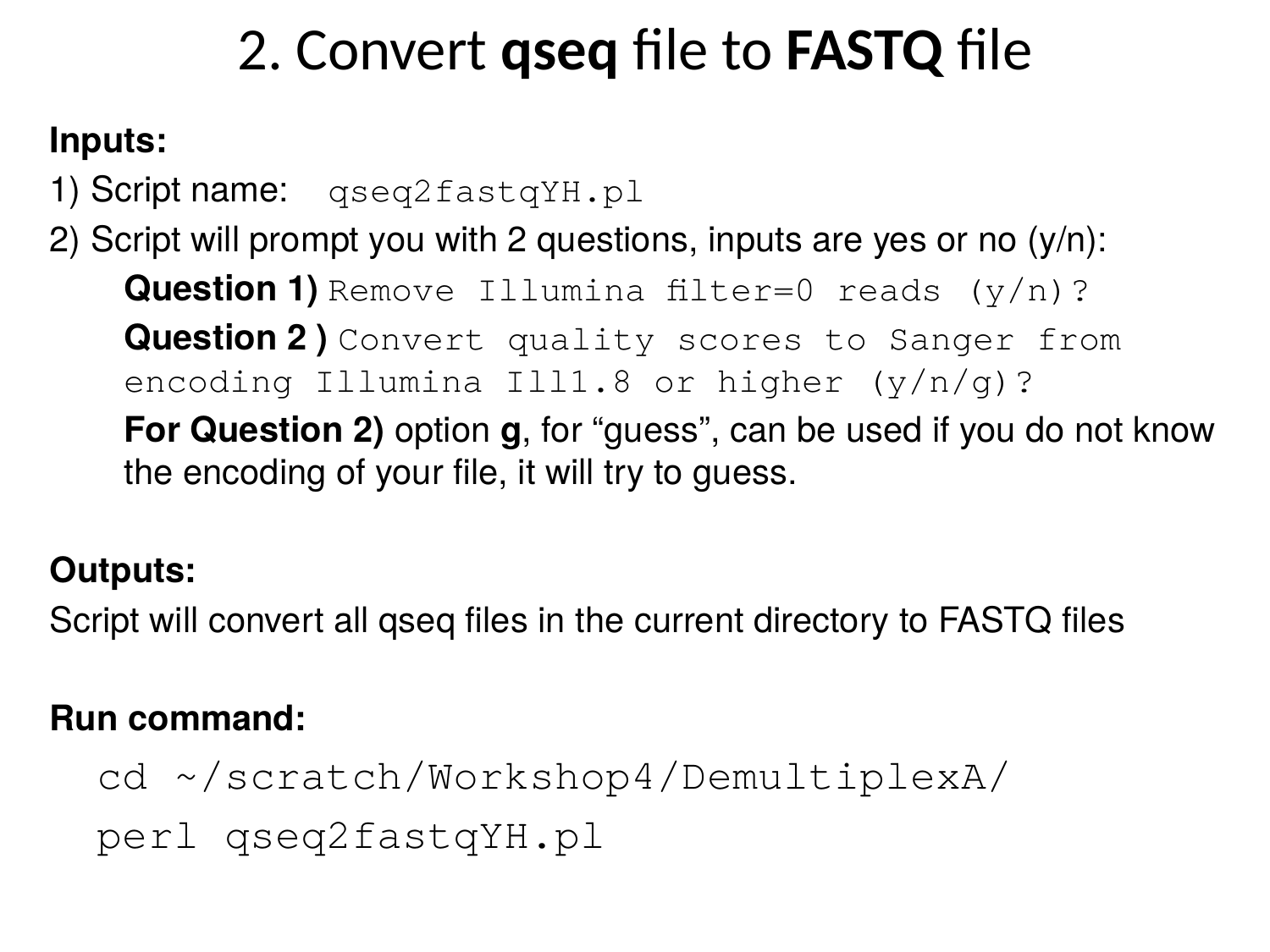

# 2. Convert qseq file to FASTQ file
Inputs:
1) Script name:    qseq2fastqYH.pl
2) Script will prompt you with 2 questions, inputs are yes or no (y/n):
Question 1) Remove Illumina filter=0 reads (y/n)?
Question 2 ) Convert quality scores to Sanger from encoding Illumina Ill1.8 or higher (y/n/g)?
For Question 2) option g, for “guess”, can be used if you do not know the encoding of your file, it will try to guess.

Outputs:
Script will convert all qseq files in the current directory to FASTQ files

Run command:
	cd ~/scratch/Workshop4/DemultiplexA/
	perl qseq2fastqYH.pl